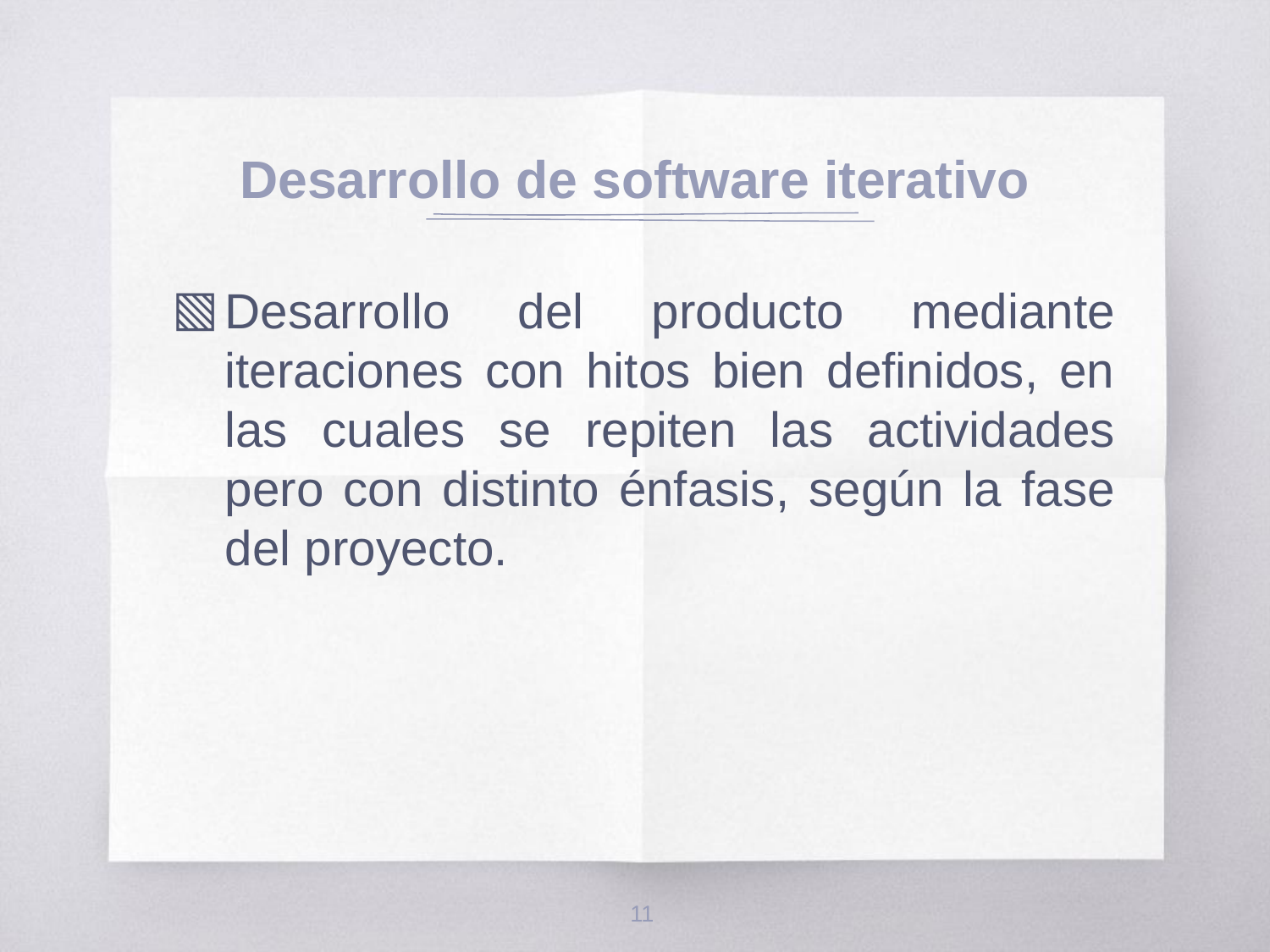

# Desarrollo de software iterativo
Desarrollo del producto mediante iteraciones con hitos bien definidos, en las cuales se repiten las actividades pero con distinto énfasis, según la fase del proyecto.
11